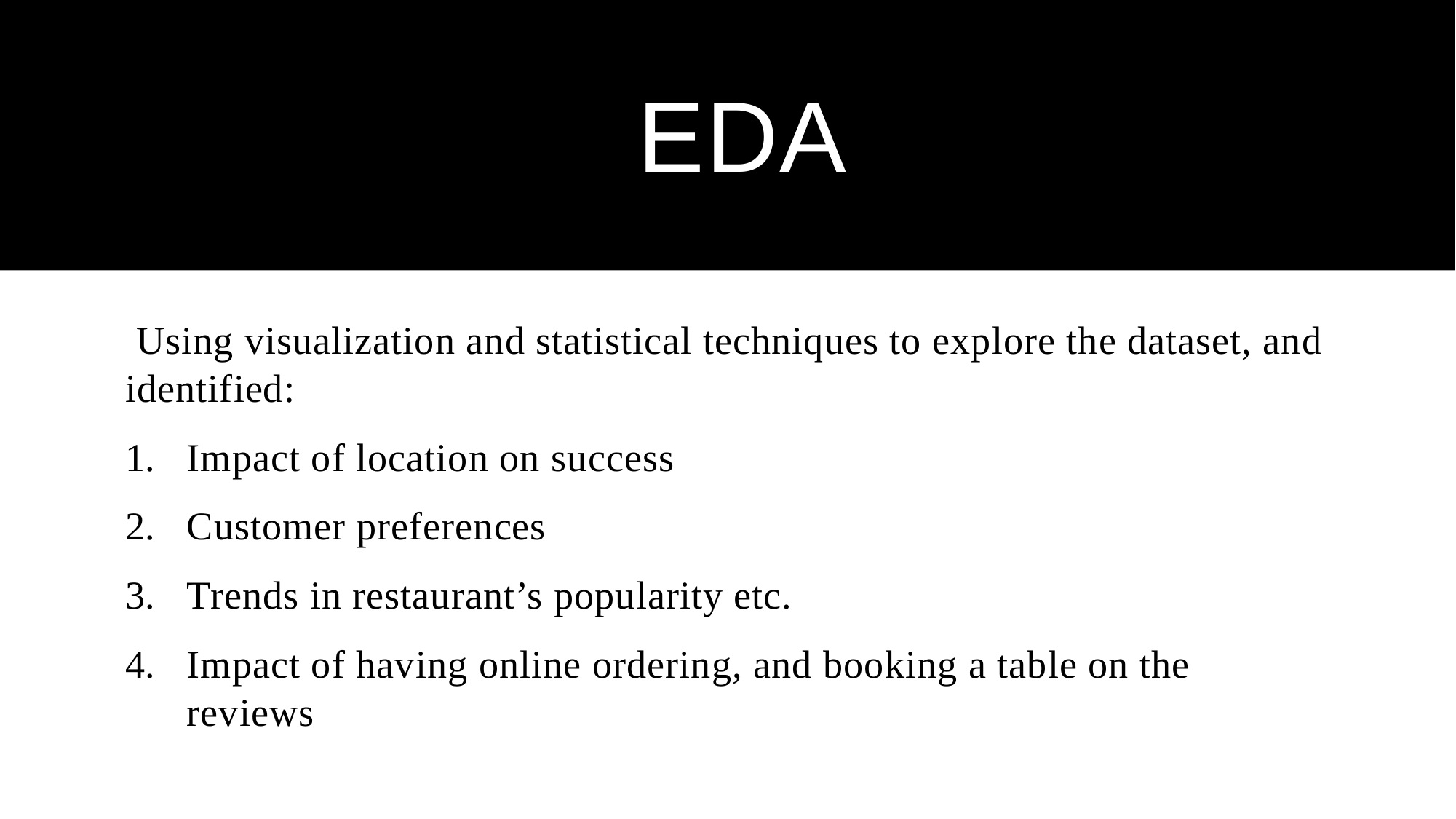

# EDA
 Using visualization and statistical techniques to explore the dataset, and identified:
Impact of location on success
Customer preferences
Trends in restaurant’s popularity etc.
Impact of having online ordering, and booking a table on the reviews